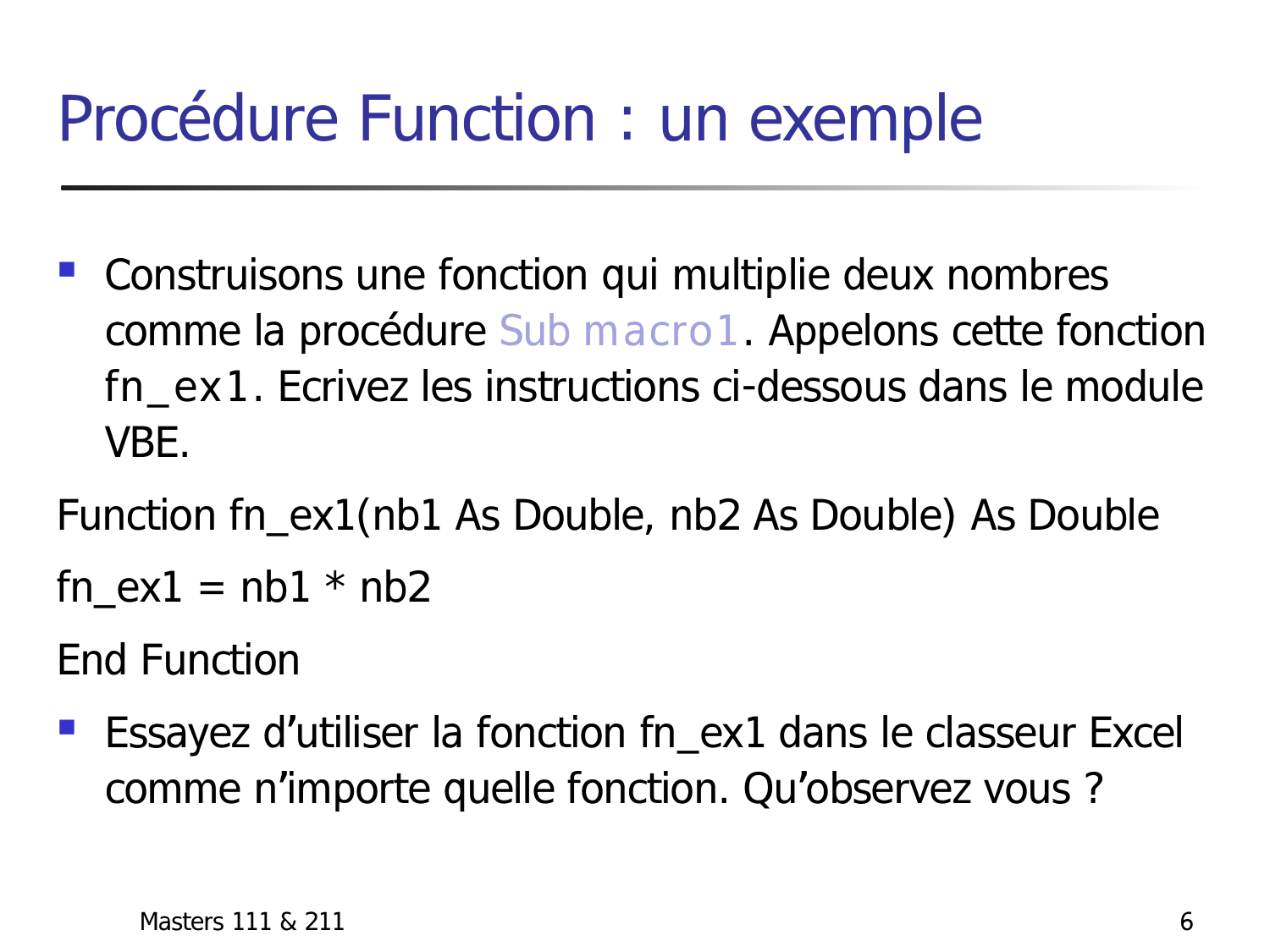

# Procédure Function : un exemple
Construisons une fonction qui multiplie deux nombres comme la procédure Sub macro1. Appelons cette fonction fn_ex1. Ecrivez les instructions ci-dessous dans le module VBE.
Function fn_ex1(nb1 As Double, nb2 As Double) As Double
fn_ex1 = nb1 * nb2
End Function
Essayez d’utiliser la fonction fn_ex1 dans le classeur Excel comme n’importe quelle fonction. Qu’observez vous ?

Masters 111 & 211
6